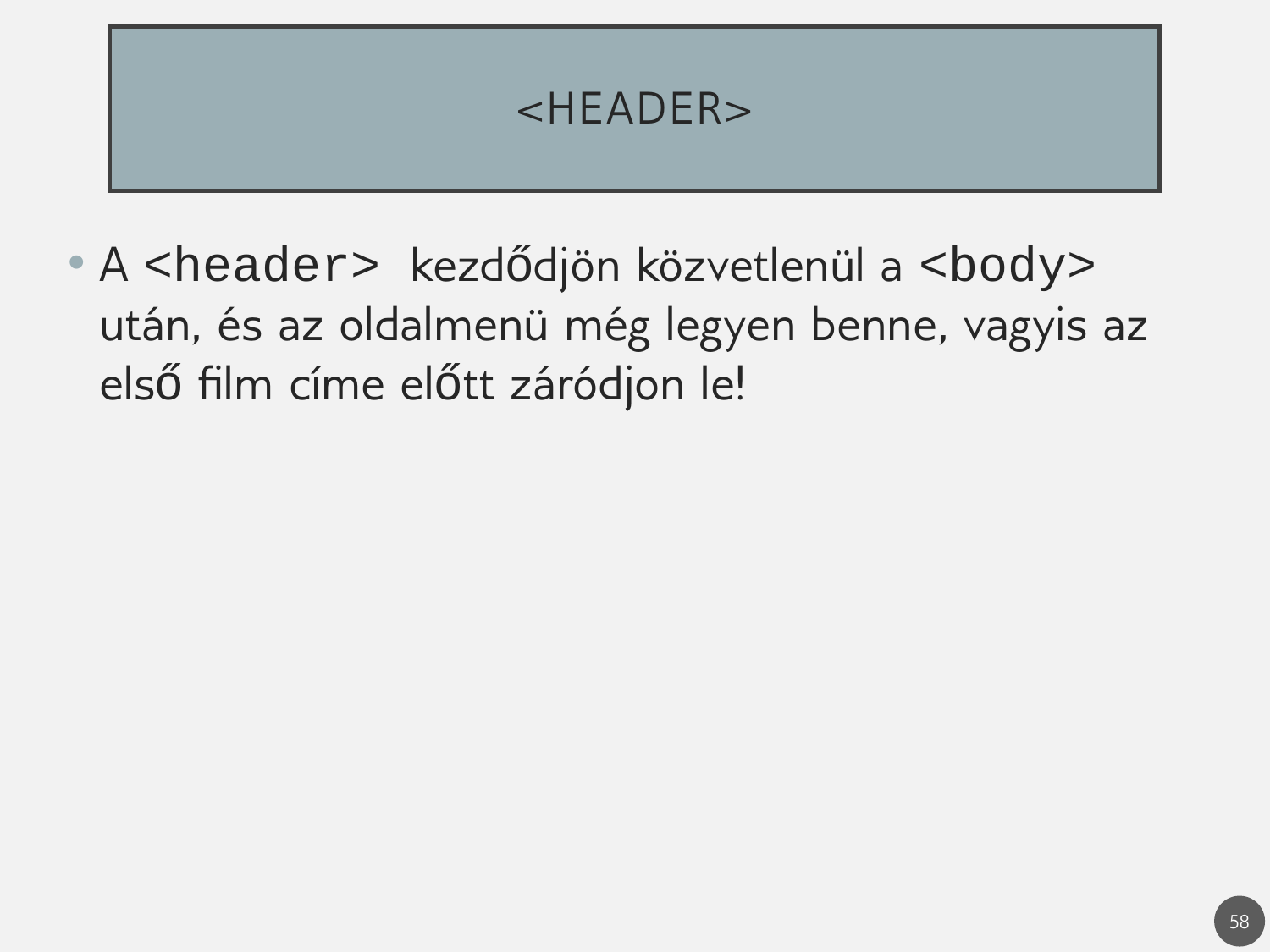

# <header>
A <header> kezdődjön közvetlenül a <body> után, és az oldalmenü még legyen benne, vagyis az első film címe előtt záródjon le!
58